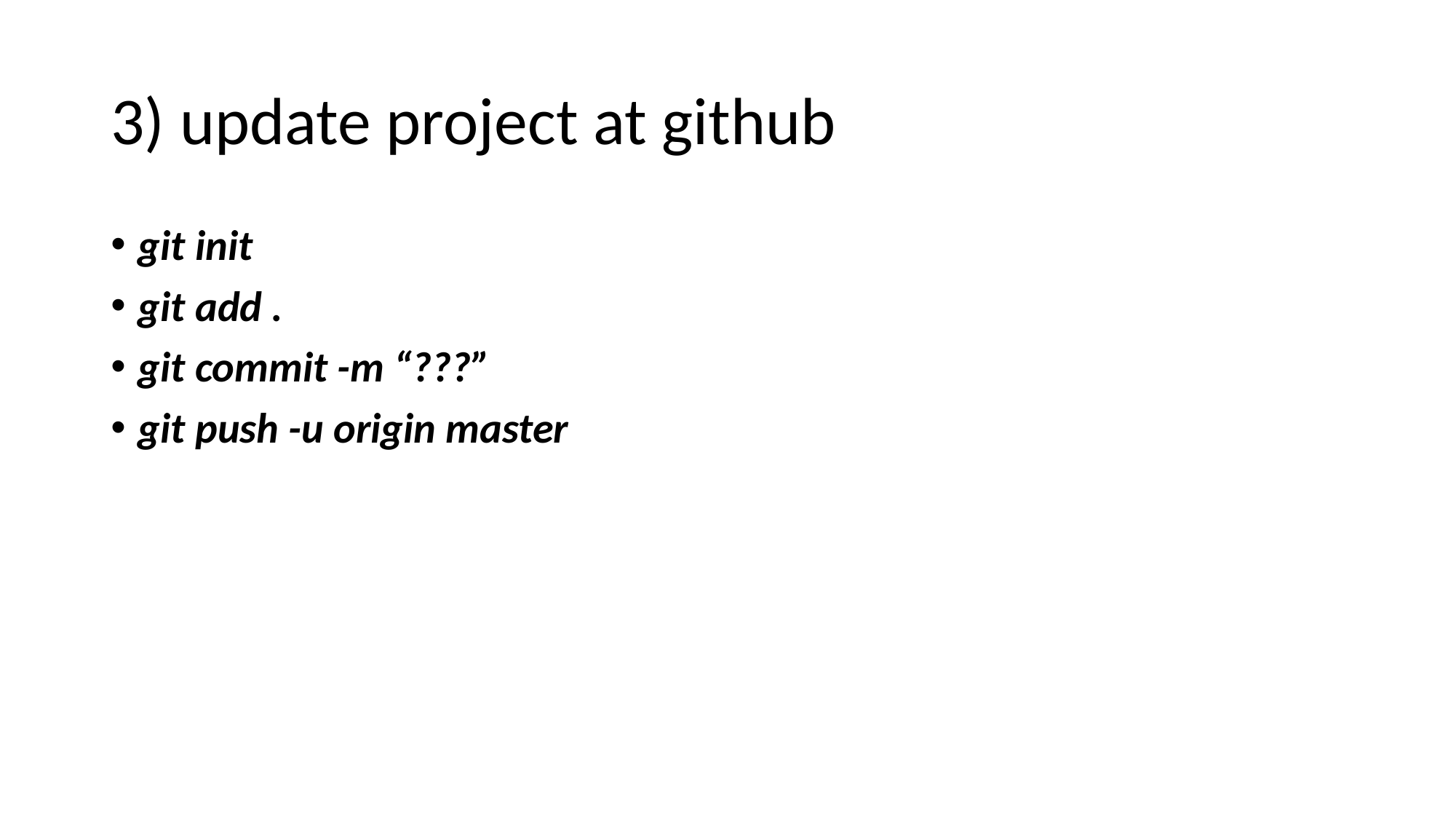

# 3) update project at github
git init
git add .
git commit -m “???”
git push -u origin master